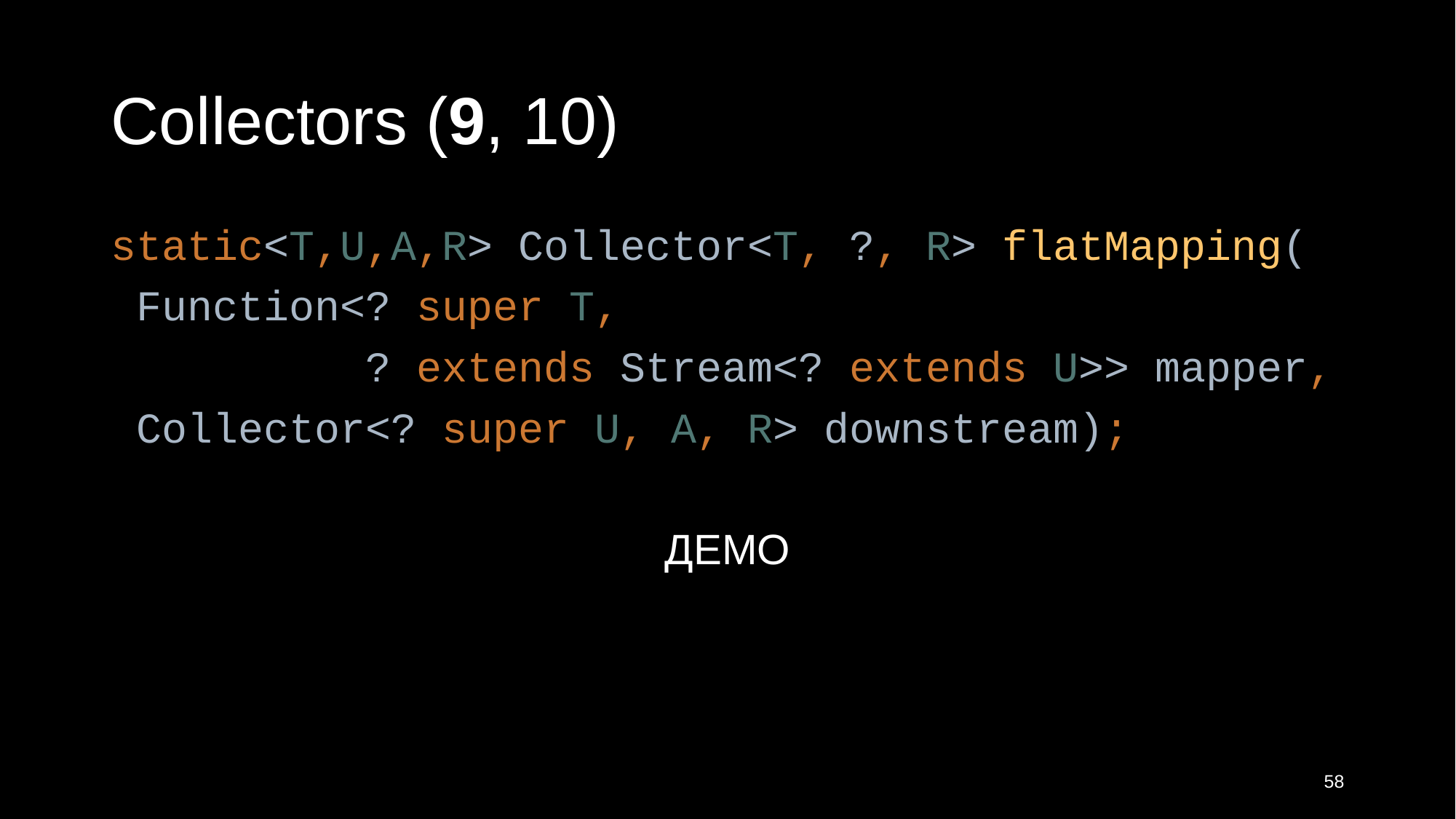

# Collectors (9, 10)
static<T,U,A,R> Collector<T, ?, R> flatMapping(
 Function<? super T,
          ? extends Stream<? extends U>> mapper,
 Collector<? super U, A, R> downstream);

ДЕМО
58